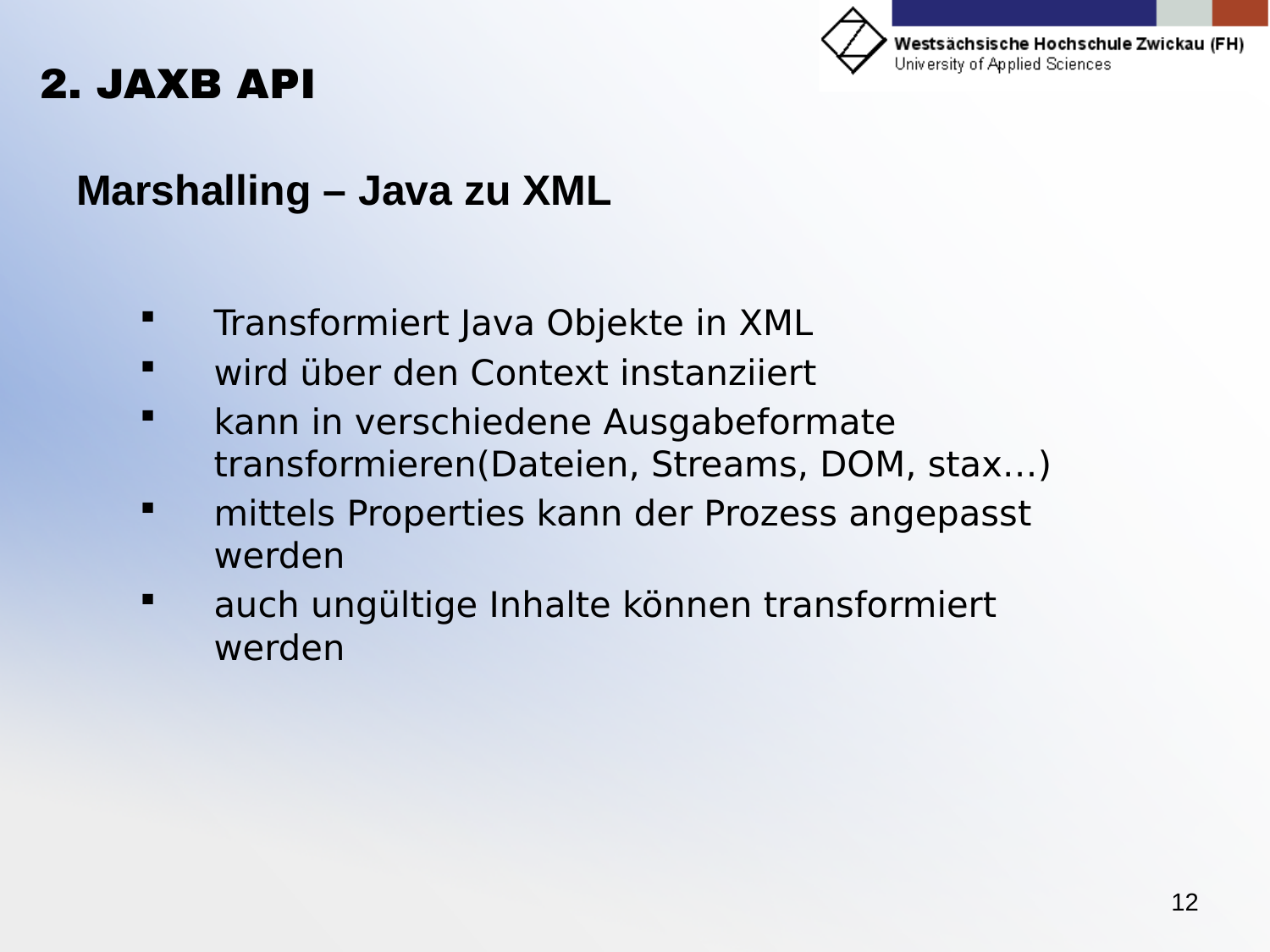

# 2. JAXB API
Marshalling – Java zu XML

Transformiert Java Objekte in XML
wird über den Context instanziiert
kann in verschiedene Ausgabeformate transformieren(Dateien, Streams, DOM, stax…)
mittels Properties kann der Prozess angepasst werden
auch ungültige Inhalte können transformiert werden
12